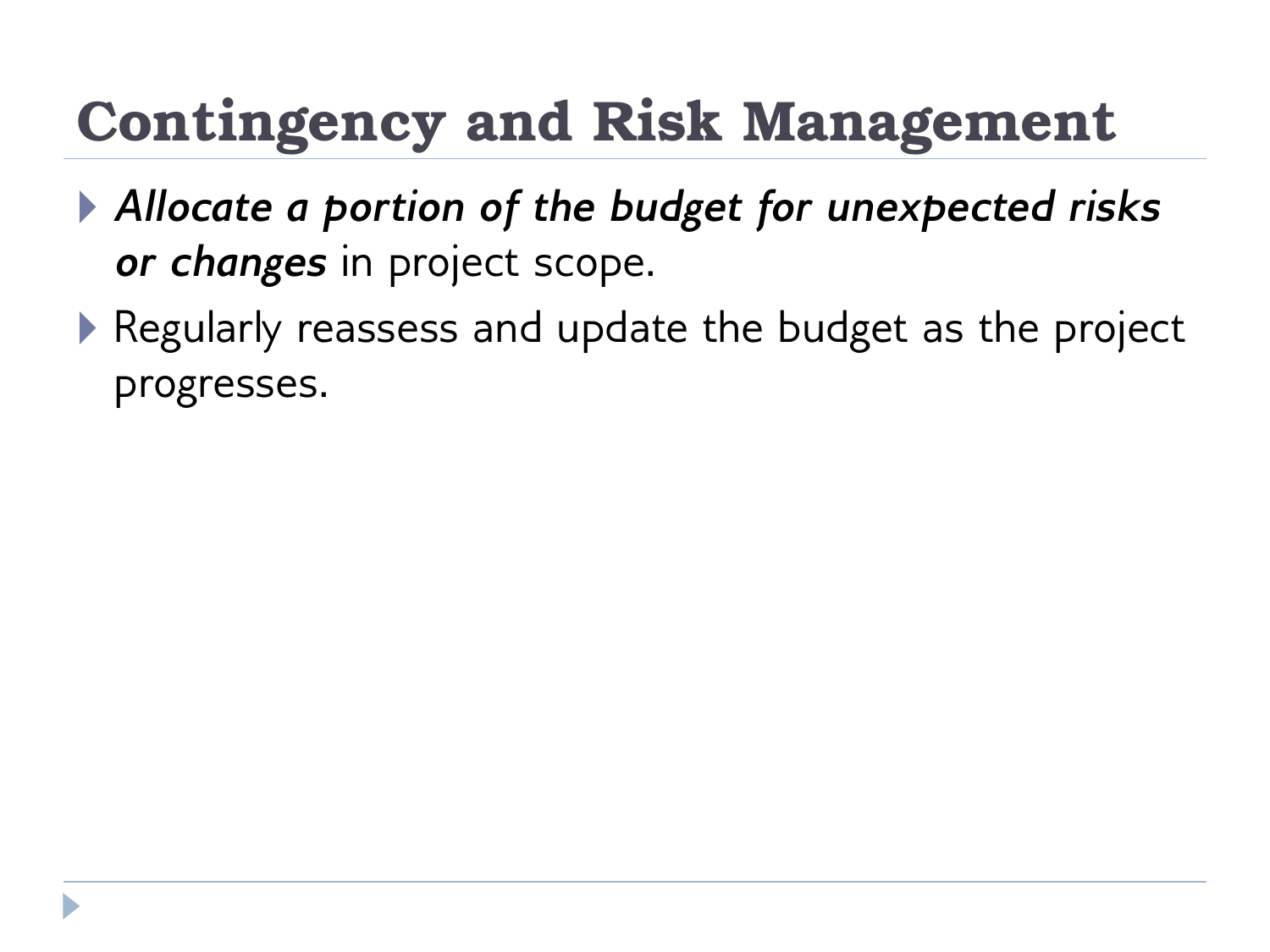

# Contingency and Risk Management
Allocate a portion of the budget for unexpected risks or changes in project scope.
Regularly reassess and update the budget as the project progresses.